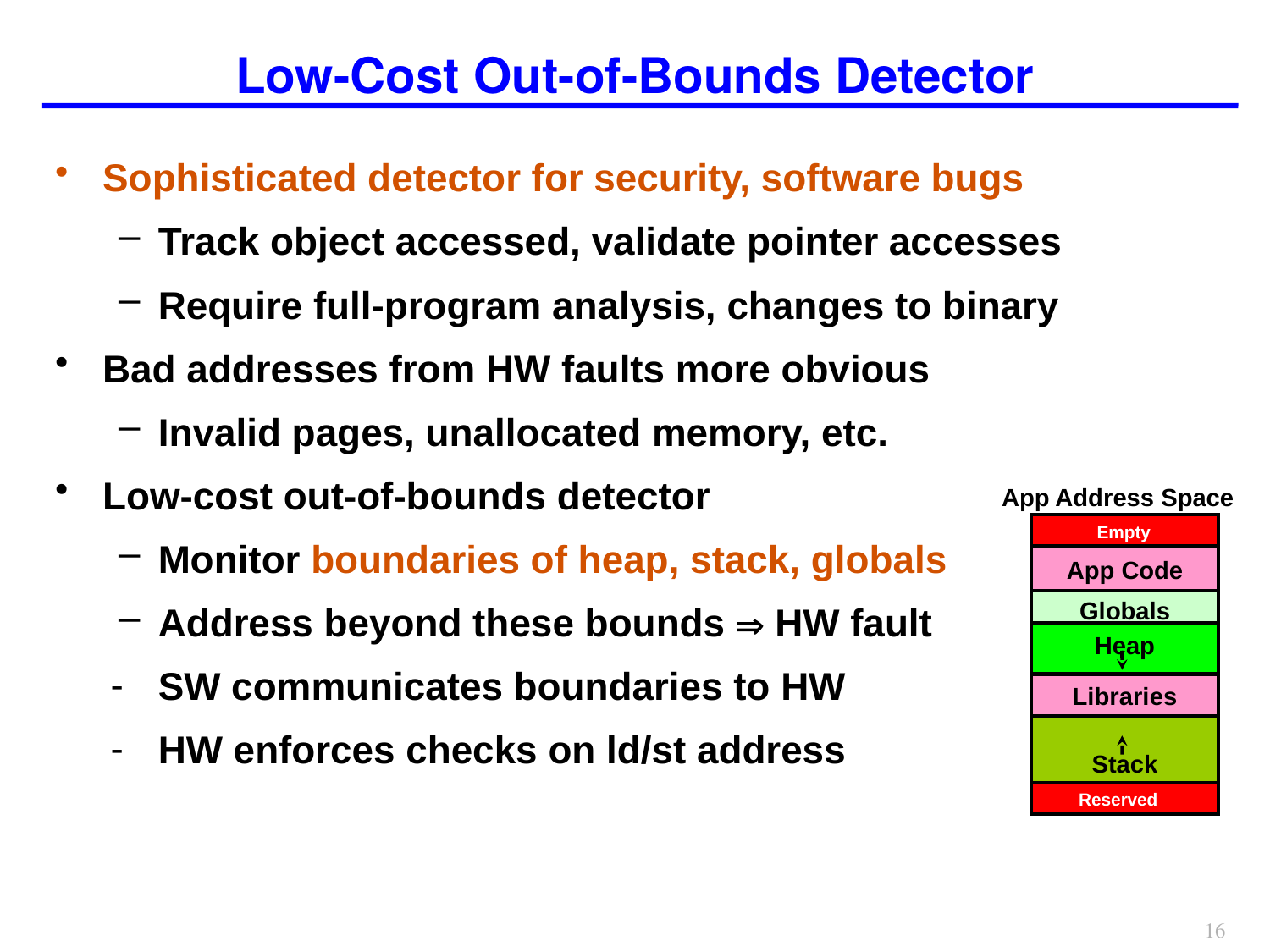

# Low-Cost Out-of-Bounds Detector
Sophisticated detector for security, software bugs
Track object accessed, validate pointer accesses
Require full-program analysis, changes to binary
Bad addresses from HW faults more obvious
Invalid pages, unallocated memory, etc.
Low-cost out-of-bounds detector
Monitor boundaries of heap, stack, globals
Address beyond these bounds ⇒ HW fault
SW communicates boundaries to HW
HW enforces checks on ld/st address

App Address Space
Empty

App Code
Globals

Heap

Libraries

Stack
Reserved

16